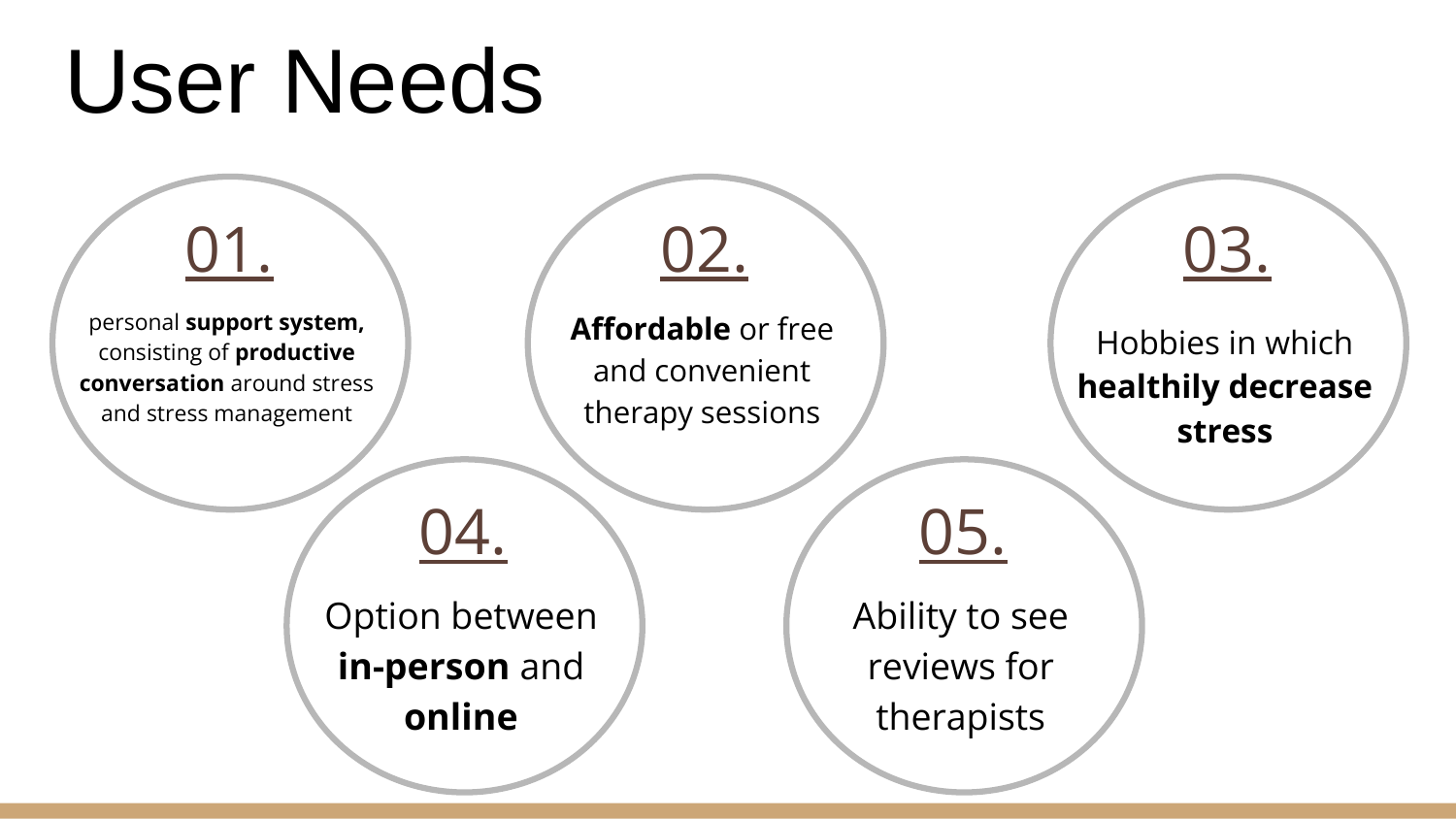

# User Needs

01.
02.
03.
personal support system, consisting of productive conversation around stress and stress management
Affordable or free and convenient therapy sessions
Hobbies in which healthily decrease stress

04.
05.
Option between in-person and online
Ability to see reviews for therapists